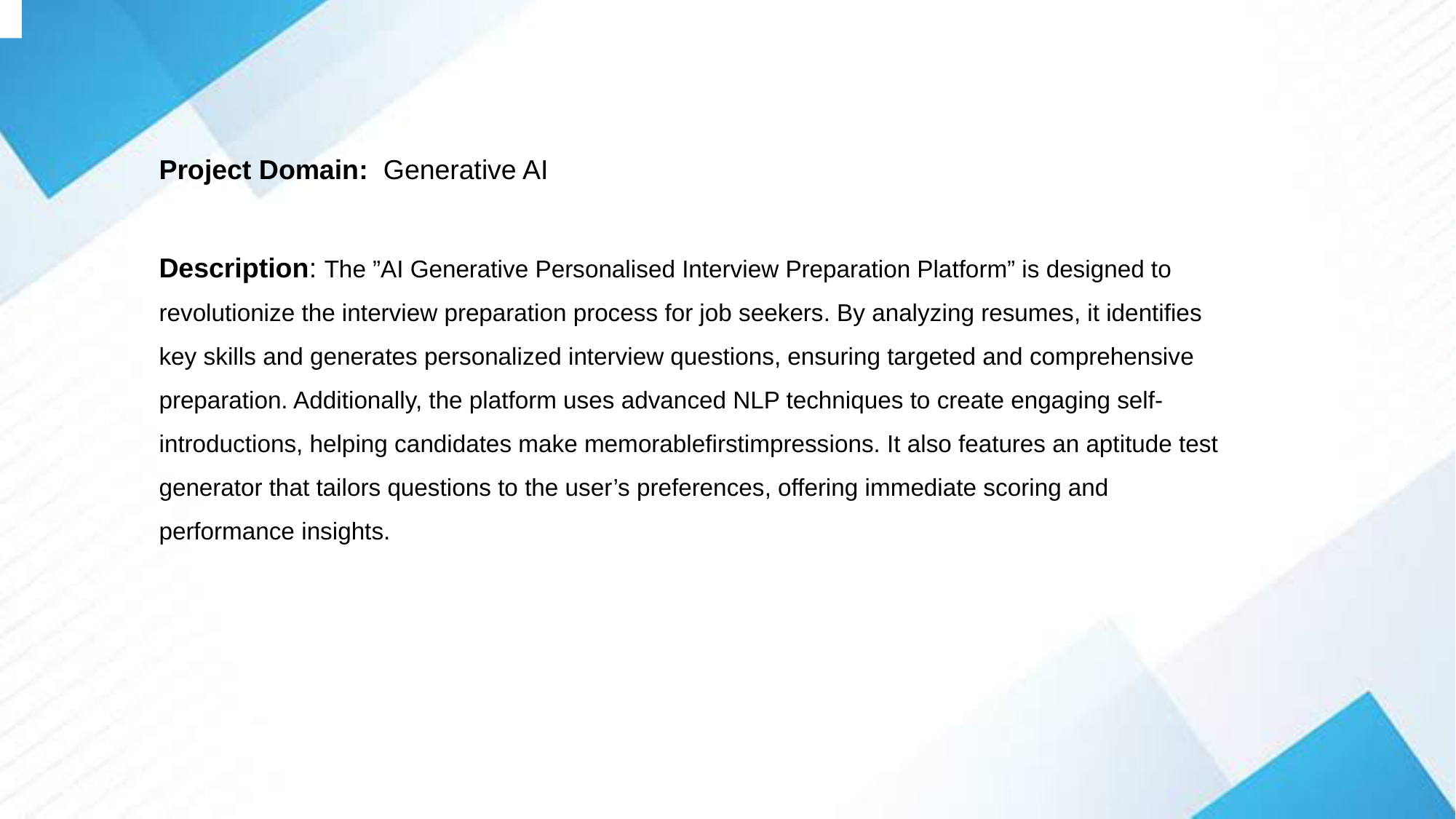

Project Domain:  Generative AI

Description: The ”AI Generative Personalised Interview Preparation Platform” is designed to revolutionize the interview preparation process for job seekers. By analyzing resumes, it identifies key skills and generates personalized interview questions, ensuring targeted and comprehensive preparation. Additionally, the platform uses advanced NLP techniques to create engaging self-introductions, helping candidates make memorablefirstimpressions. It also features an aptitude test generator that tailors questions to the user’s preferences, offering immediate scoring and performance insights.